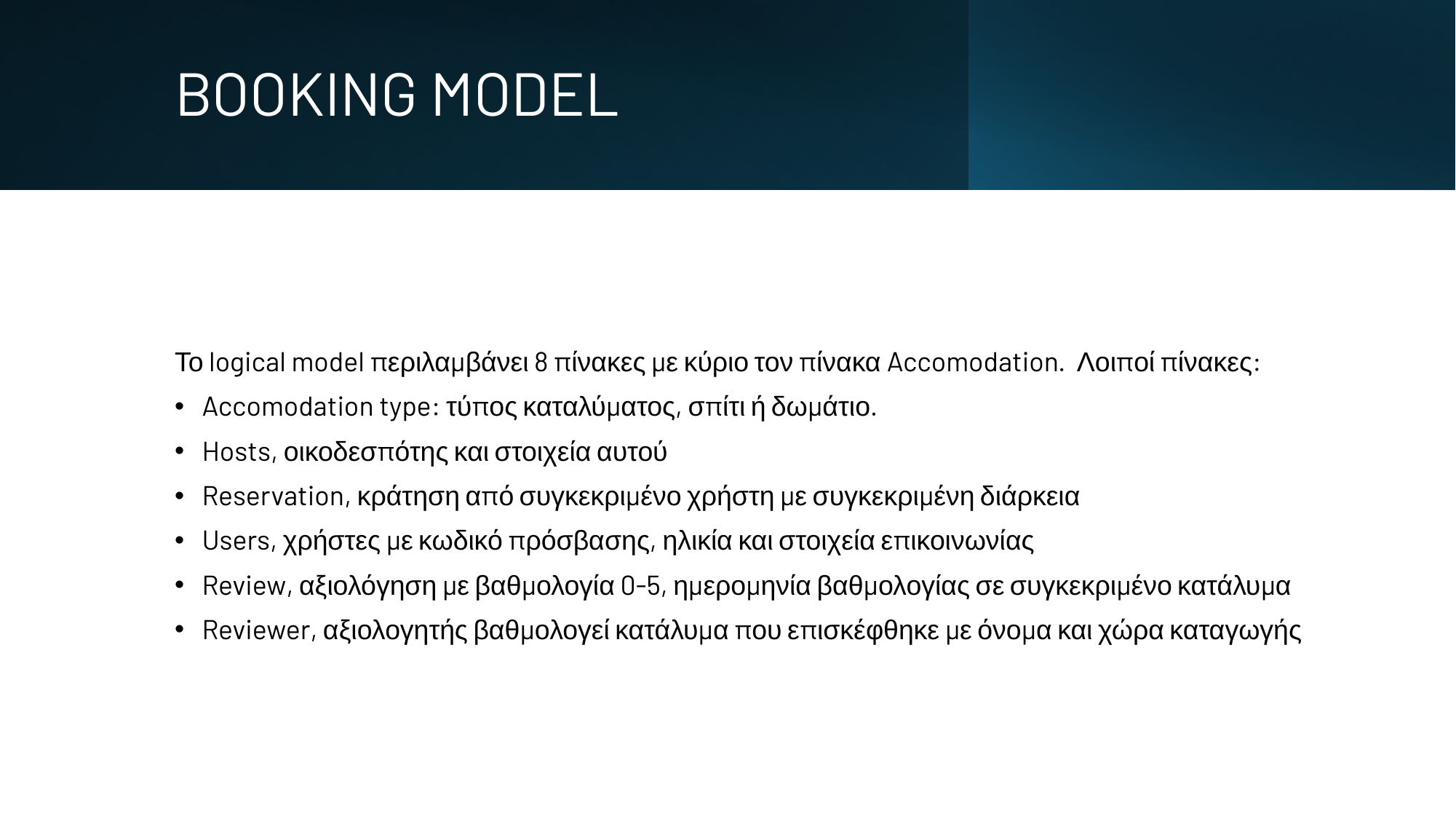

# BOOKING MODEL
Το logical model περιλαμβάνει 8 πίνακες με κύριο τον πίνακα Accomodation.  Λοιποί πίνακες:
Accomodation type: τύπος καταλύματος, σπίτι ή δωμάτιο.
Hosts, οικοδεσπότης και στοιχεία αυτού
Reservation, κράτηση από συγκεκριμένο χρήστη με συγκεκριμένη διάρκεια
Users, χρήστες με κωδικό πρόσβασης, ηλικία και στοιχεία επικοινωνίας
Review, αξιολόγηση με βαθμολογία 0-5, ημερομηνία βαθμολογίας σε συγκεκριμένο κατάλυμα
Reviewer, αξιολογητής βαθμολογεί κατάλυμα που επισκέφθηκε με όνομα και χώρα καταγωγής